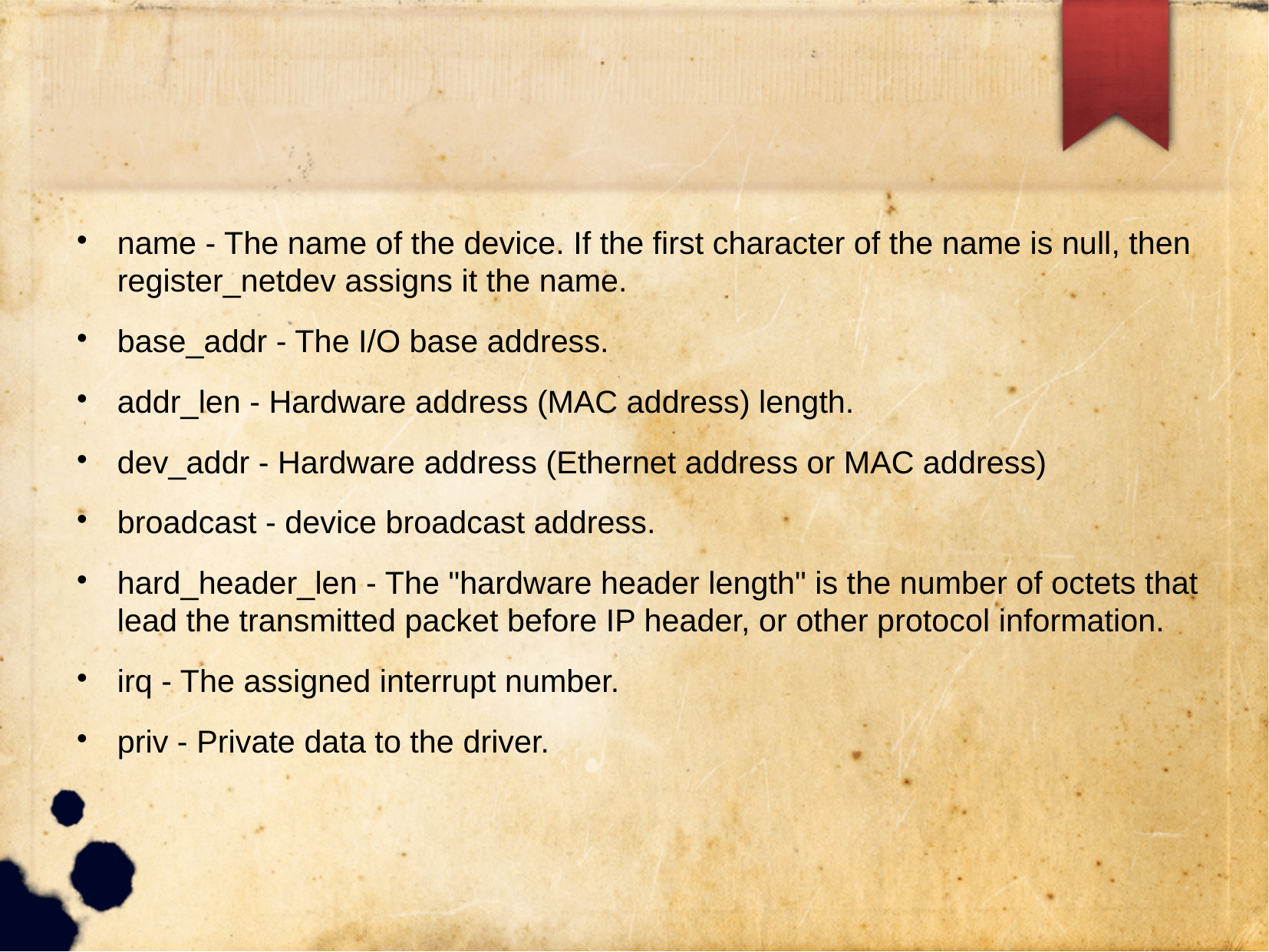

# name - The name of the device. If the first character of the name is null, then register_netdev assigns it the name.
base_addr - The I/O base address.
addr_len - Hardware address (MAC address) length.
dev_addr - Hardware address (Ethernet address or MAC address)
broadcast - device broadcast address.
hard_header_len - The "hardware header length" is the number of octets that lead the transmitted packet before IP header, or other protocol information.
irq - The assigned interrupt number.
priv - Private data to the driver.